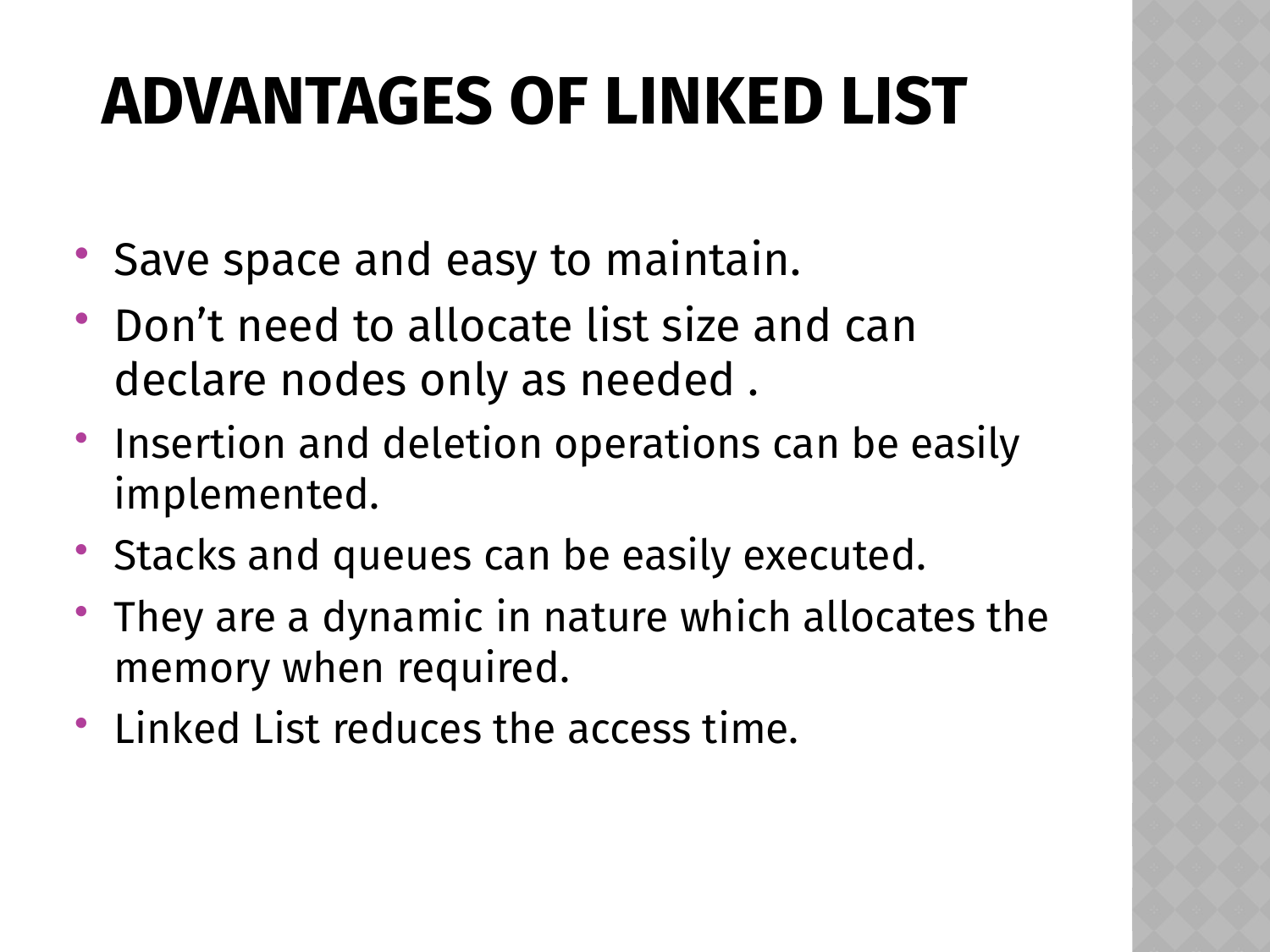

# Advantages of Linked list
Save space and easy to maintain.
Don’t need to allocate list size and can declare nodes only as needed .
Insertion and deletion operations can be easily implemented.
Stacks and queues can be easily executed.
They are a dynamic in nature which allocates the memory when required.
Linked List reduces the access time.